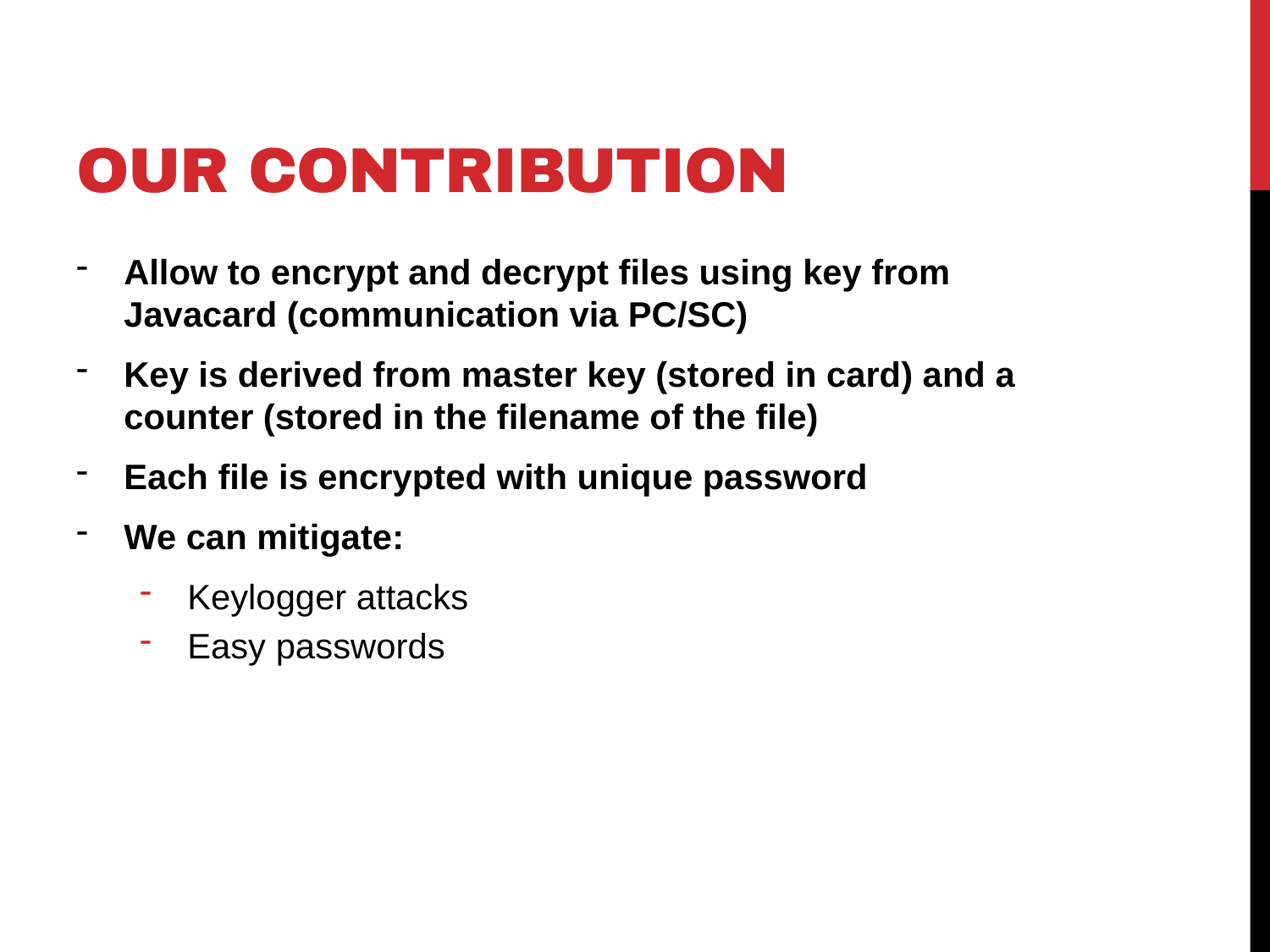

# Our contribution
Allow to encrypt and decrypt files using key from Javacard (communication via PC/SC)
Key is derived from master key (stored in card) and a counter (stored in the filename of the file)
Each file is encrypted with unique password
We can mitigate:
Keylogger attacks
Easy passwords